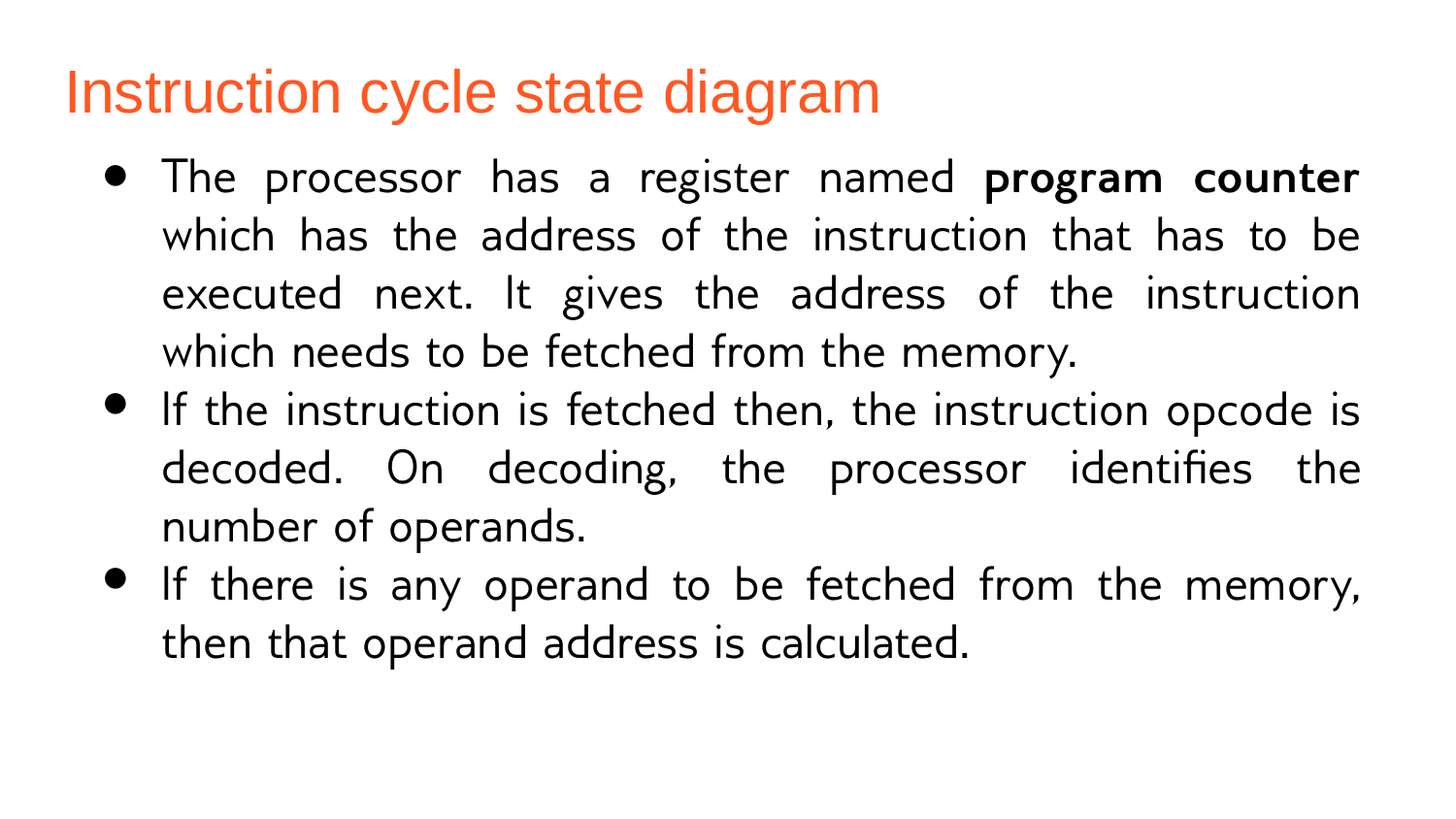

# Instruction cycle state diagram

The processor has a register named program counter which has the address of the instruction that has to be executed next. It gives the address of the instruction which needs to be fetched from the memory.
If the instruction is fetched then, the instruction opcode is decoded. On decoding, the processor identifies the number of operands.
If there is any operand to be fetched from the memory, then that operand address is calculated.